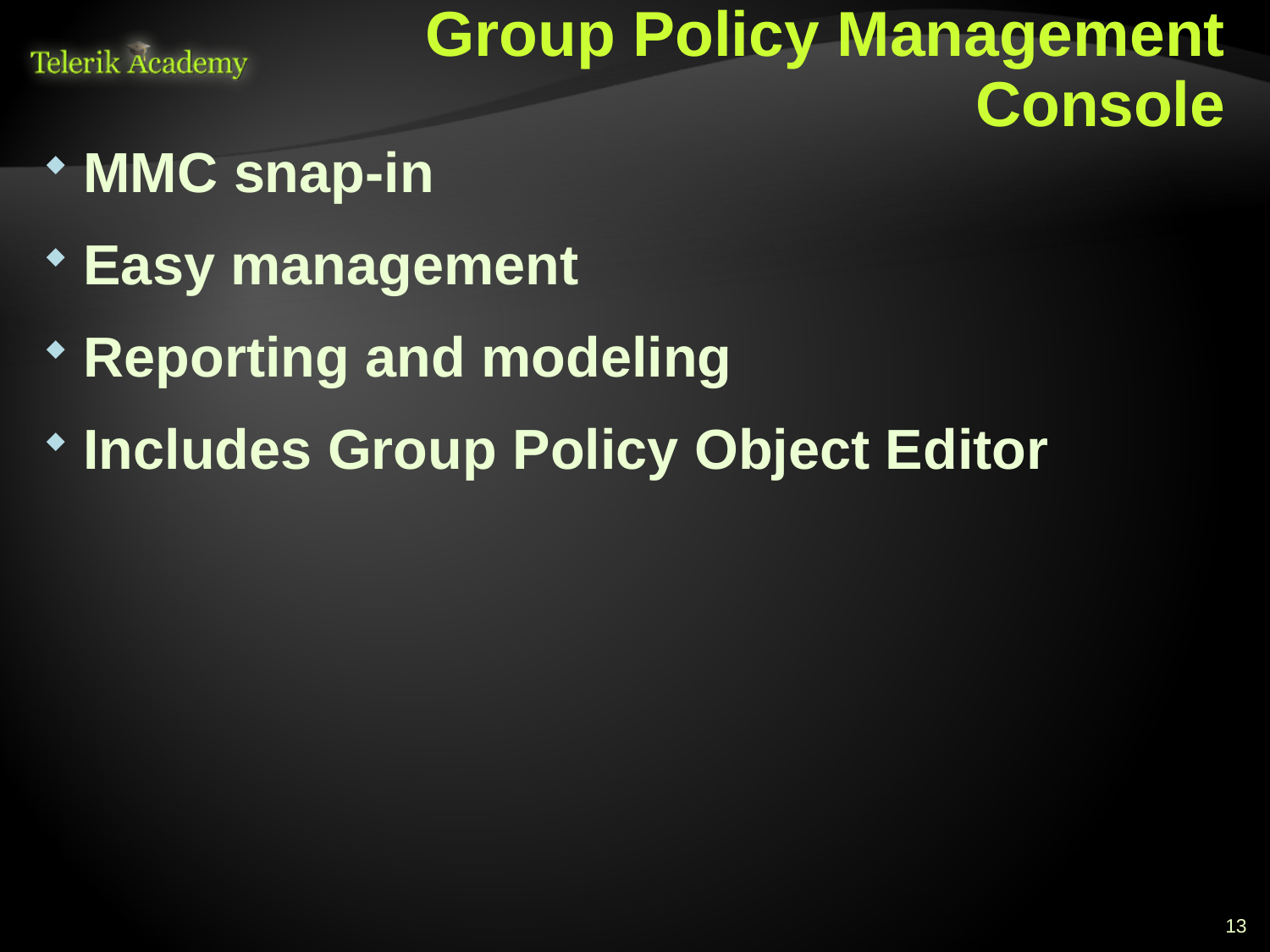

# Group Policy Management Console
MMC snap-in
Easy management
Reporting and modeling
Includes Group Policy Object Editor

13